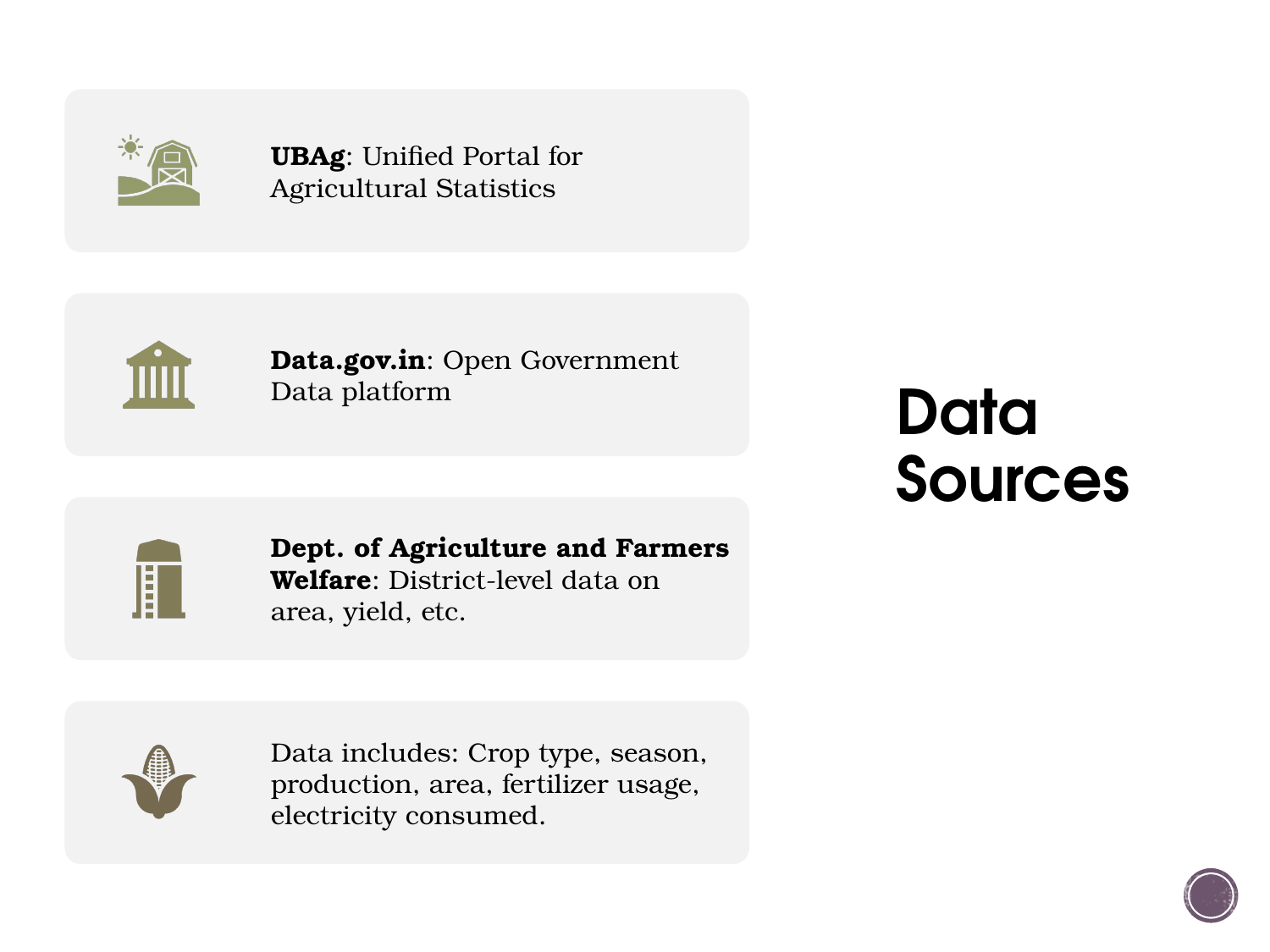

UBAg: Unified Portal for Agricultural Statistics
Data.gov.in: Open Government Data platform
Dept. of Agriculture and Farmers Welfare: District-level data on area, yield, etc.
Data includes: Crop type, season, production, area, fertilizer usage, electricity consumed.
# Data Sources